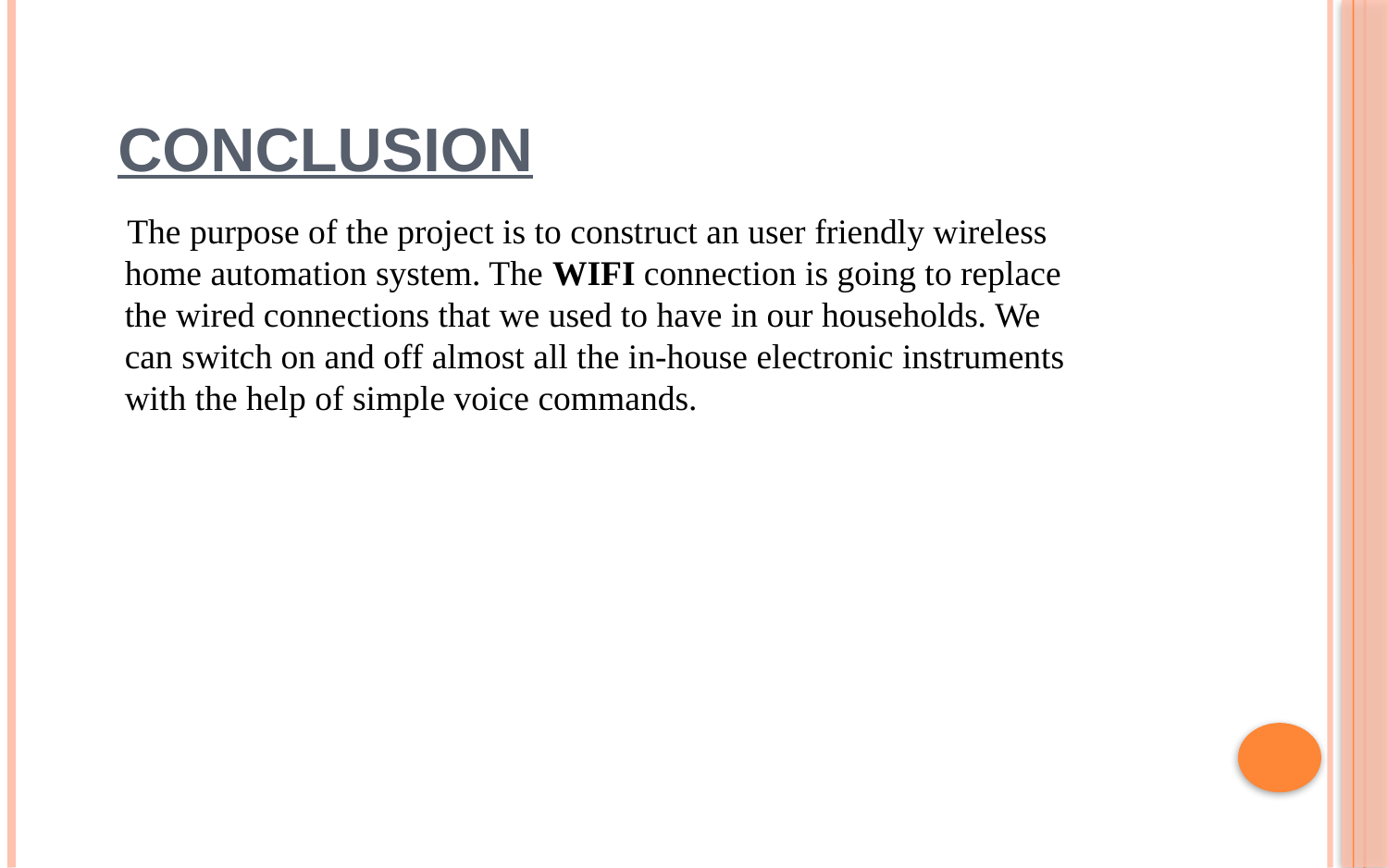

# CONCLUSION
     The purpose of the project is to construct an user friendly wireless home automation system. The WIFI connection is going to replace the wired connections that we used to have in our households. We can switch on and off almost all the in-house electronic instruments with the help of simple voice commands.